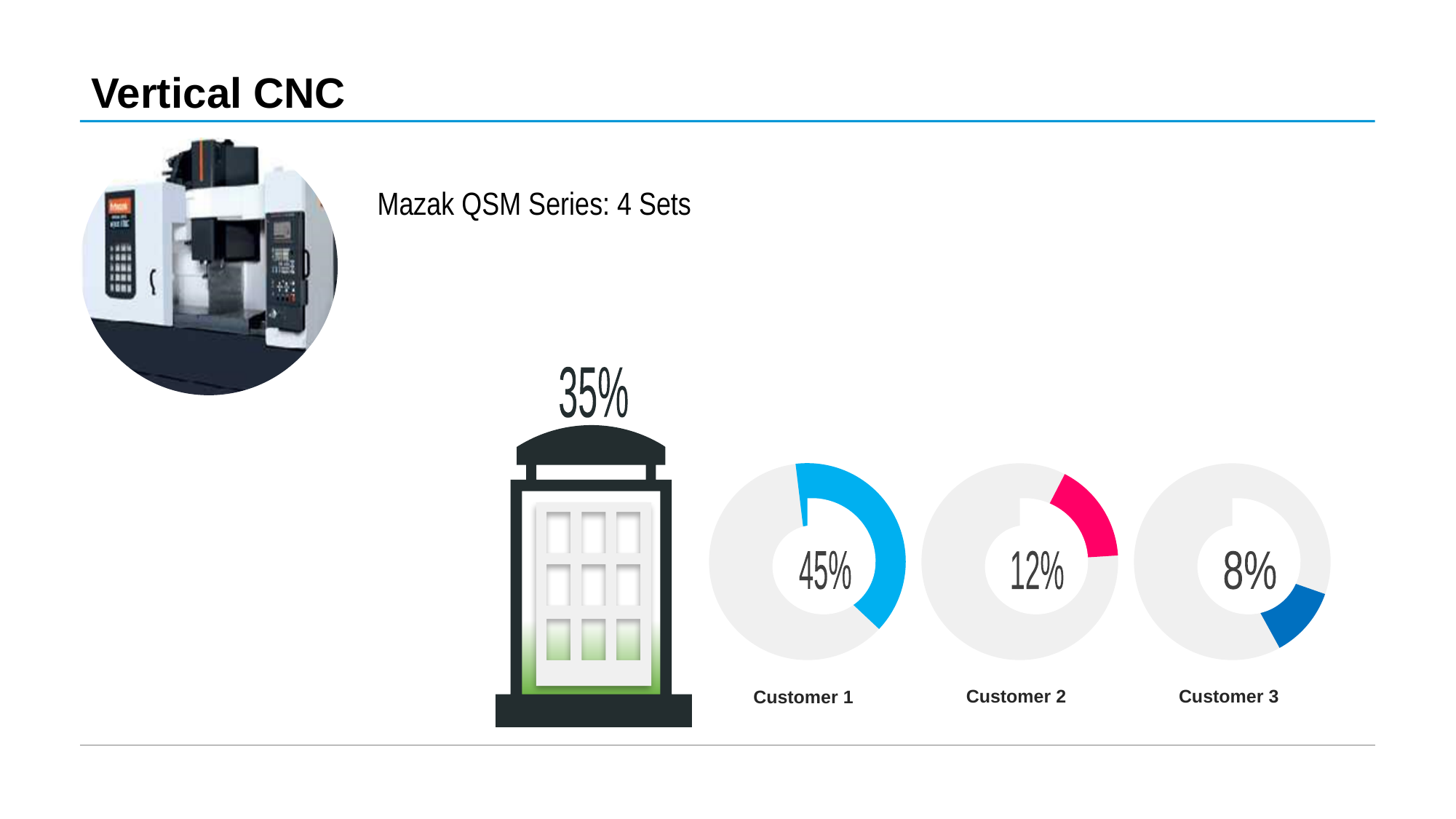

# Vertical CNC

Mazak QSM Series: 4 Sets

35%

45%
12%
8%
Customer 2
Customer 3
Customer 1
TEXT HERE